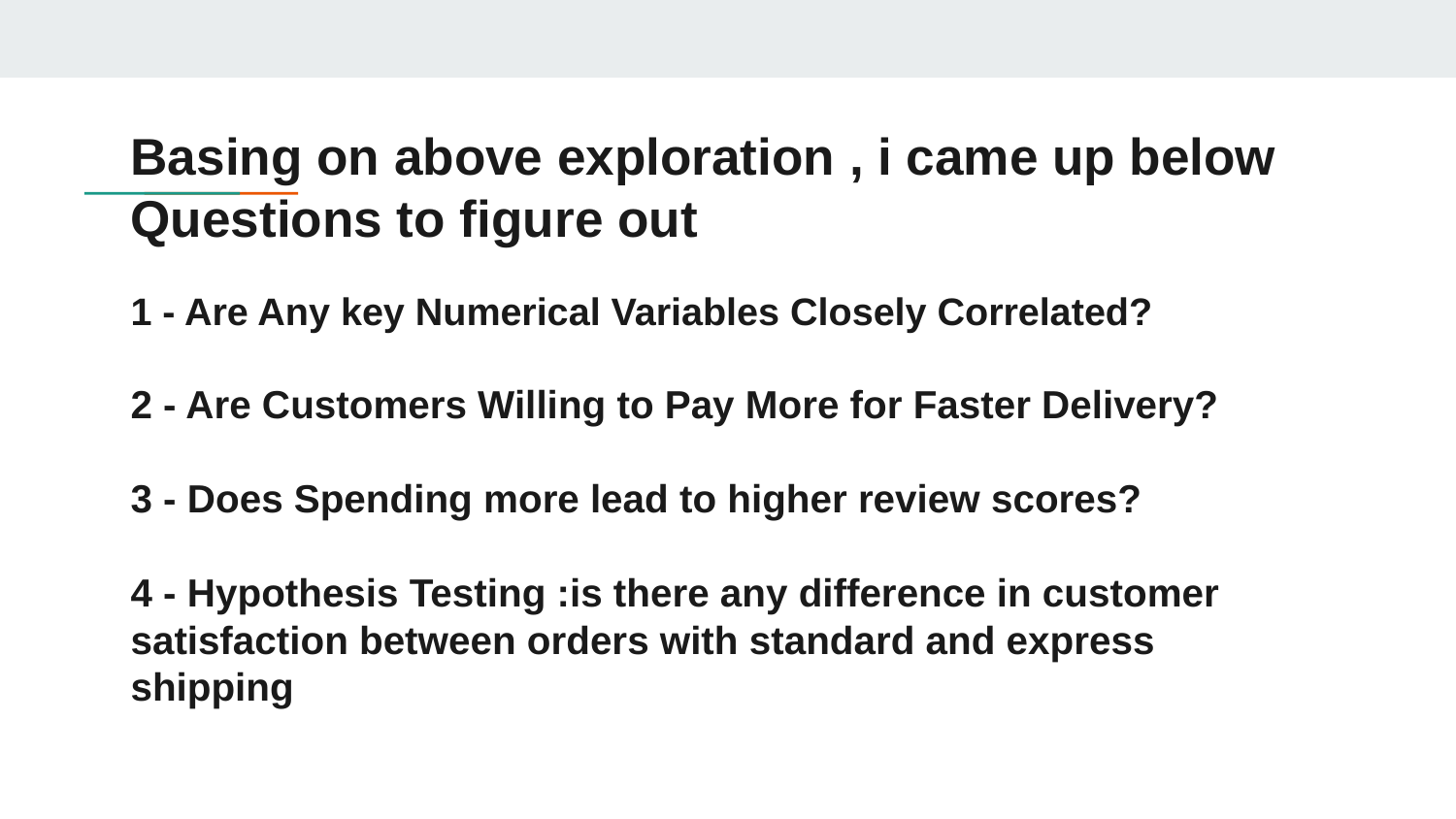

# Basing on above exploration , i came up below Questions to figure out
1 - Are Any key Numerical Variables Closely Correlated?

2 - Are Customers Willing to Pay More for Faster Delivery?

3 - Does Spending more lead to higher review scores?

4 - Hypothesis Testing :is there any difference in customer satisfaction between orders with standard and express shipping